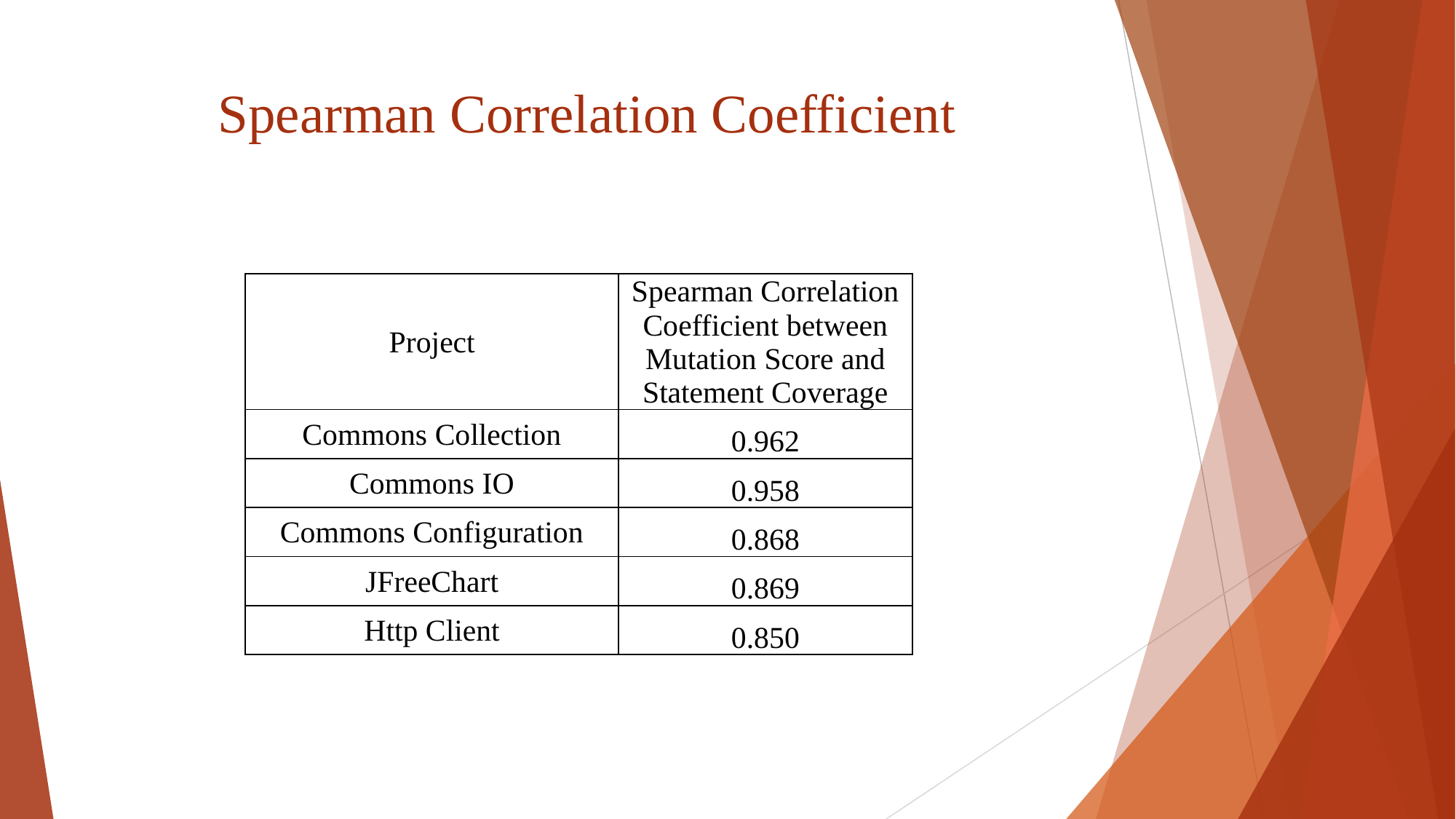

# Spearman Correlation Coefficient
| Project | Spearman Correlation Coefficient between Mutation Score and Statement Coverage |
| --- | --- |
| Commons Collection | 0.962 |
| Commons IO | 0.958 |
| Commons Configuration | 0.868 |
| JFreeChart | 0.869 |
| Http Client | 0.850 |